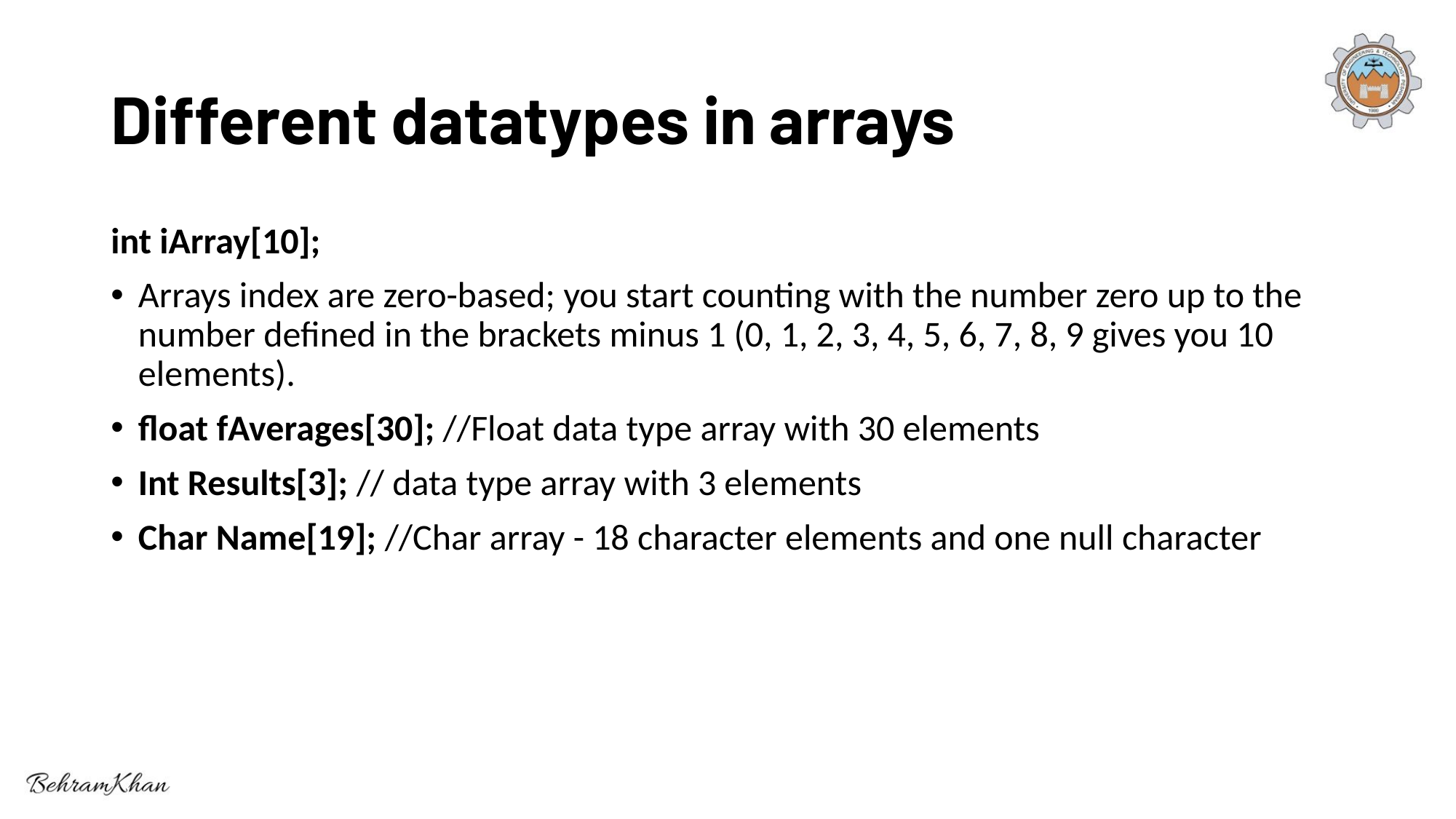

# Different datatypes in arrays
int iArray[10];
Arrays index are zero-based; you start counting with the number zero up to the number defined in the brackets minus 1 (0, 1, 2, 3, 4, 5, 6, 7, 8, 9 gives you 10 elements).
float fAverages[30]; //Float data type array with 30 elements
Int Results[3]; // data type array with 3 elements
Char Name[19]; //Char array - 18 character elements and one null character